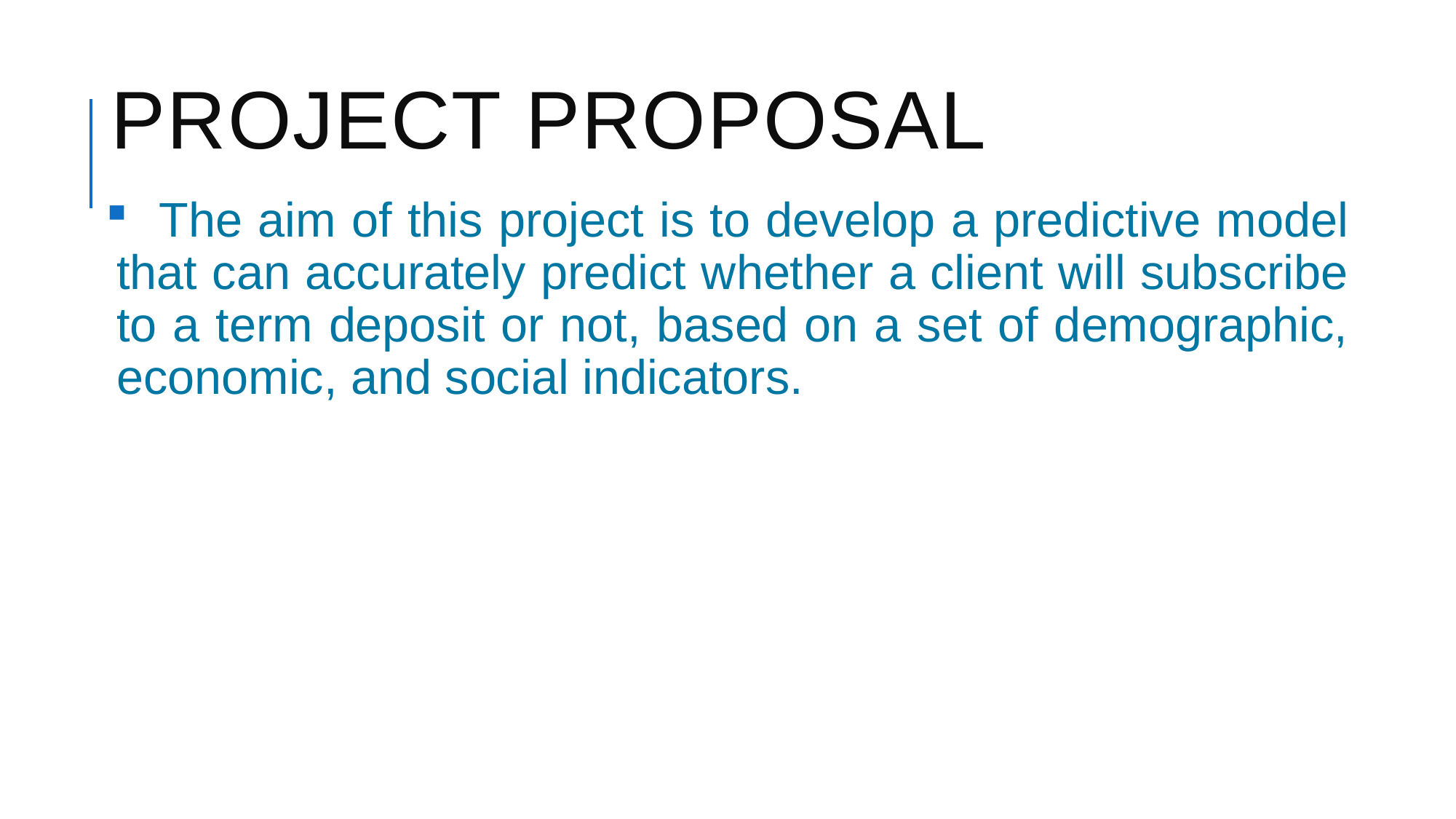

# Project Proposal
  The aim of this project is to develop a predictive model that can accurately predict whether a client will subscribe to a term deposit or not, based on a set of demographic, economic, and social indicators.